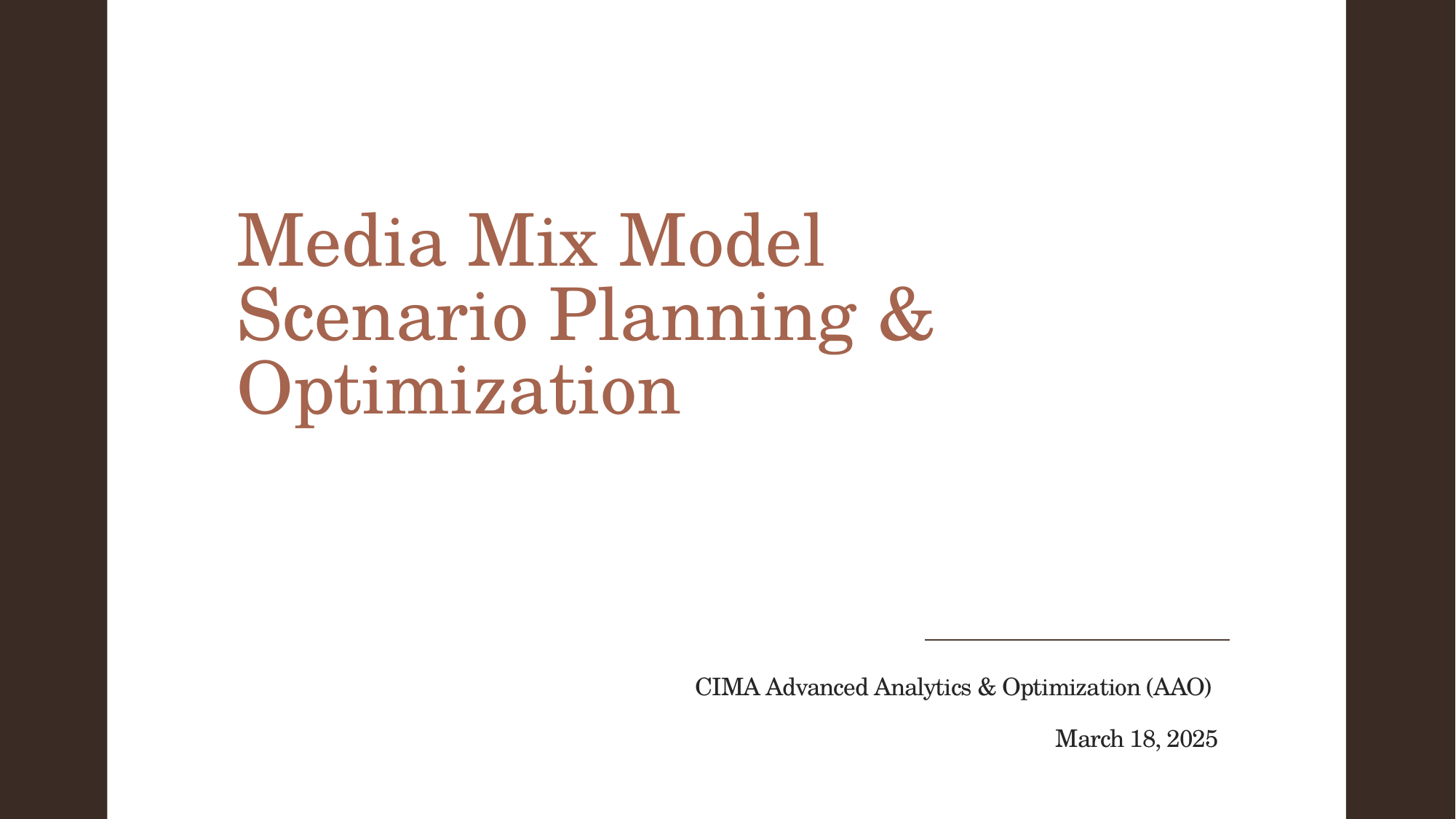

# Media Mix Model Scenario Planning & Optimization
CIMA Advanced Analytics & Optimization (AAO)
March 18, 2025